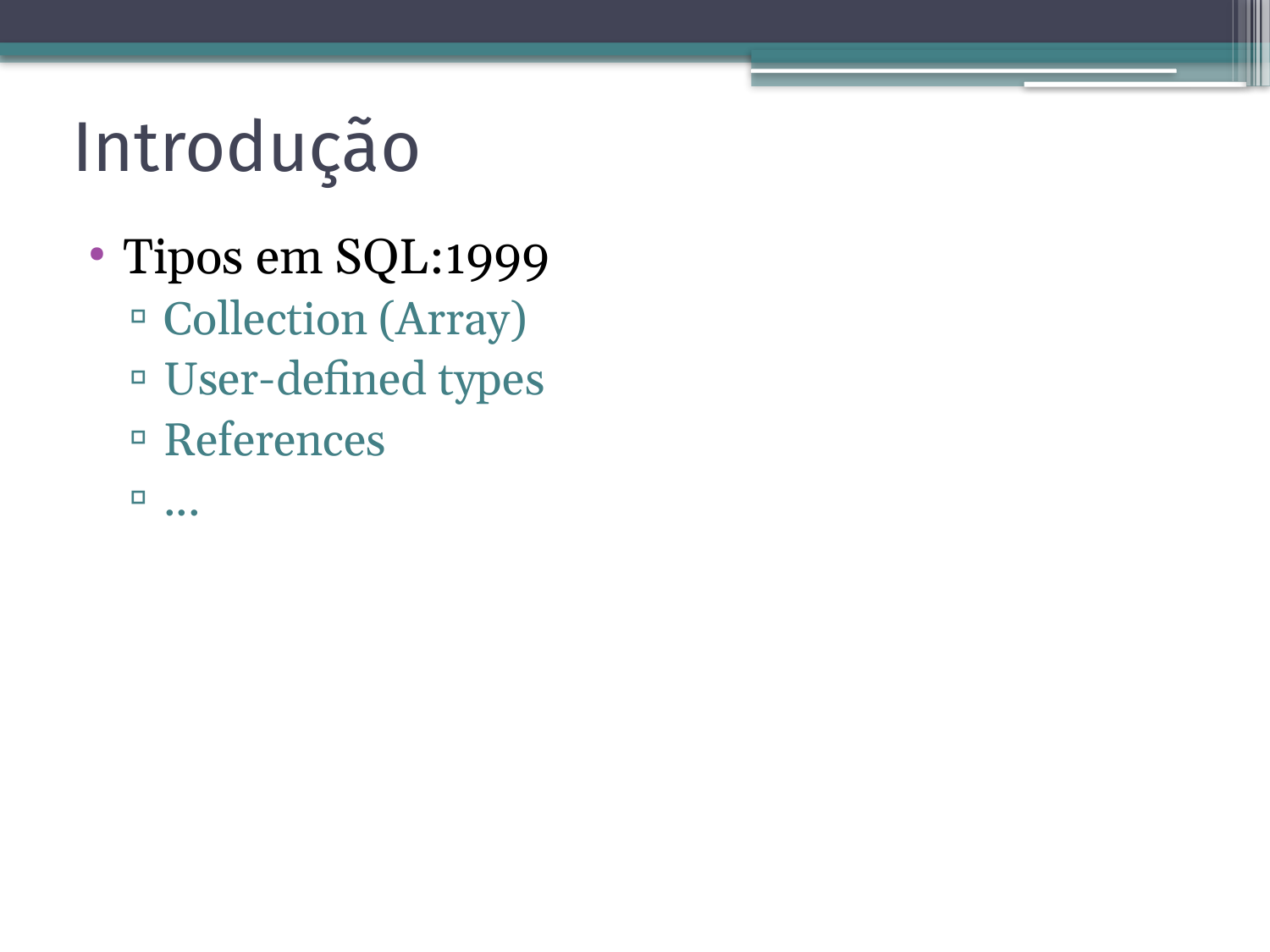

# Introdução
Tipos em SQL:1999
Collection (Array)
User-defined types
References
...